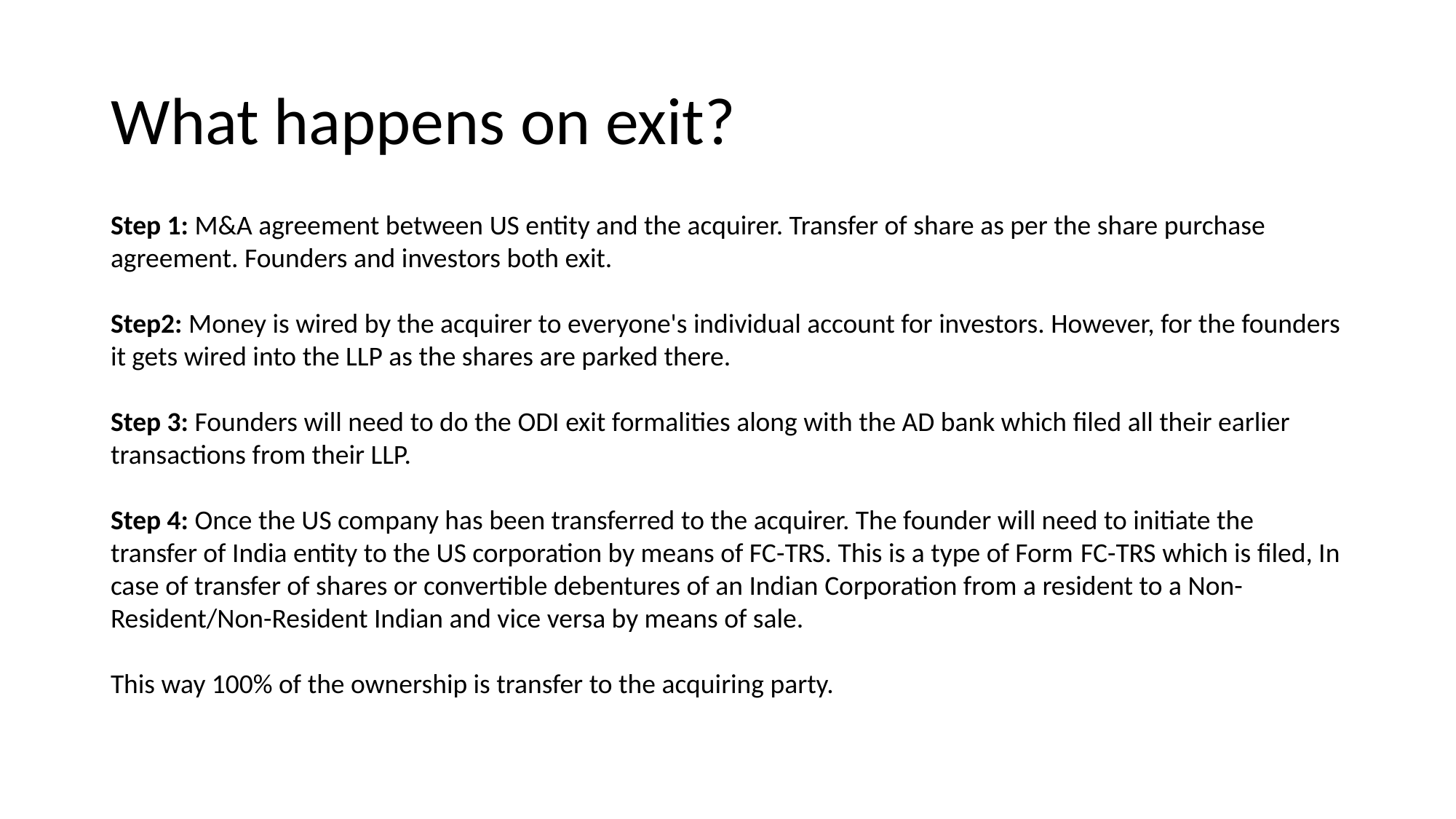

# What happens on exit?
Step 1: M&A agreement between US entity and the acquirer. Transfer of share as per the share purchase agreement. Founders and investors both exit.

Step2: Money is wired by the acquirer to everyone's individual account for investors. However, for the founders it gets wired into the LLP as the shares are parked there.

Step 3: Founders will need to do the ODI exit formalities along with the AD bank which filed all their earlier transactions from their LLP.

Step 4: Once the US company has been transferred to the acquirer. The founder will need to initiate the transfer of India entity to the US corporation by means of FC-TRS. This is a type of Form FC-TRS which is filed, In case of transfer of shares or convertible debentures of an Indian Corporation from a resident to a Non-Resident/Non-Resident Indian and vice versa by means of sale.

This way 100% of the ownership is transfer to the acquiring party.